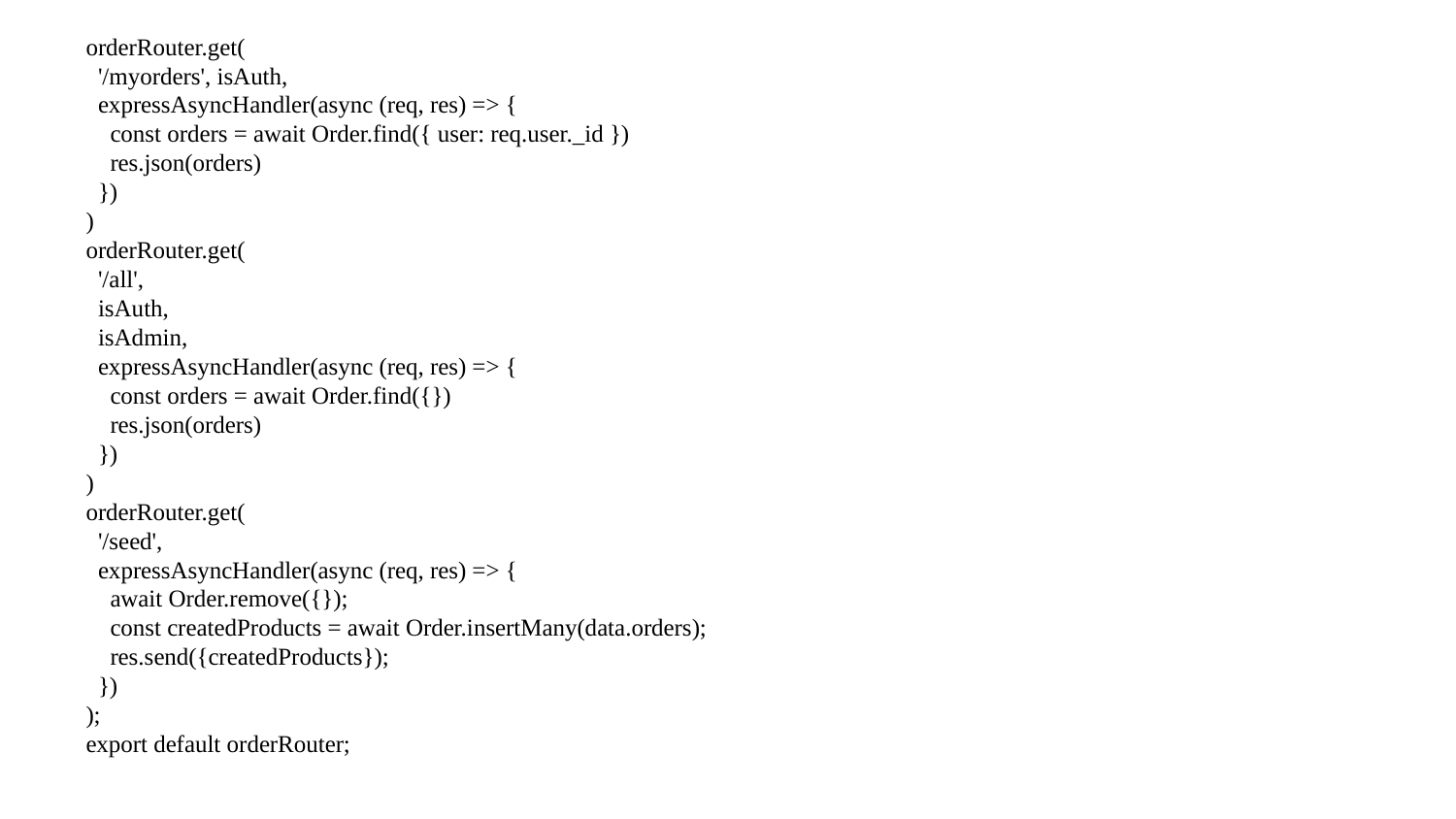

orderRouter.get(
  '/myorders', isAuth,
  expressAsyncHandler(async (req, res) => {
    const orders = await Order.find({ user: req.user._id })
    res.json(orders)
  })
)
orderRouter.get(
  '/all',
  isAuth,
  isAdmin,
  expressAsyncHandler(async (req, res) => {
    const orders = await Order.find({})
    res.json(orders)
  })
)
orderRouter.get(
  '/seed',
  expressAsyncHandler(async (req, res) => {
    await Order.remove({});
    const createdProducts = await Order.insertMany(data.orders);
    res.send({createdProducts});
  })
);
export default orderRouter;